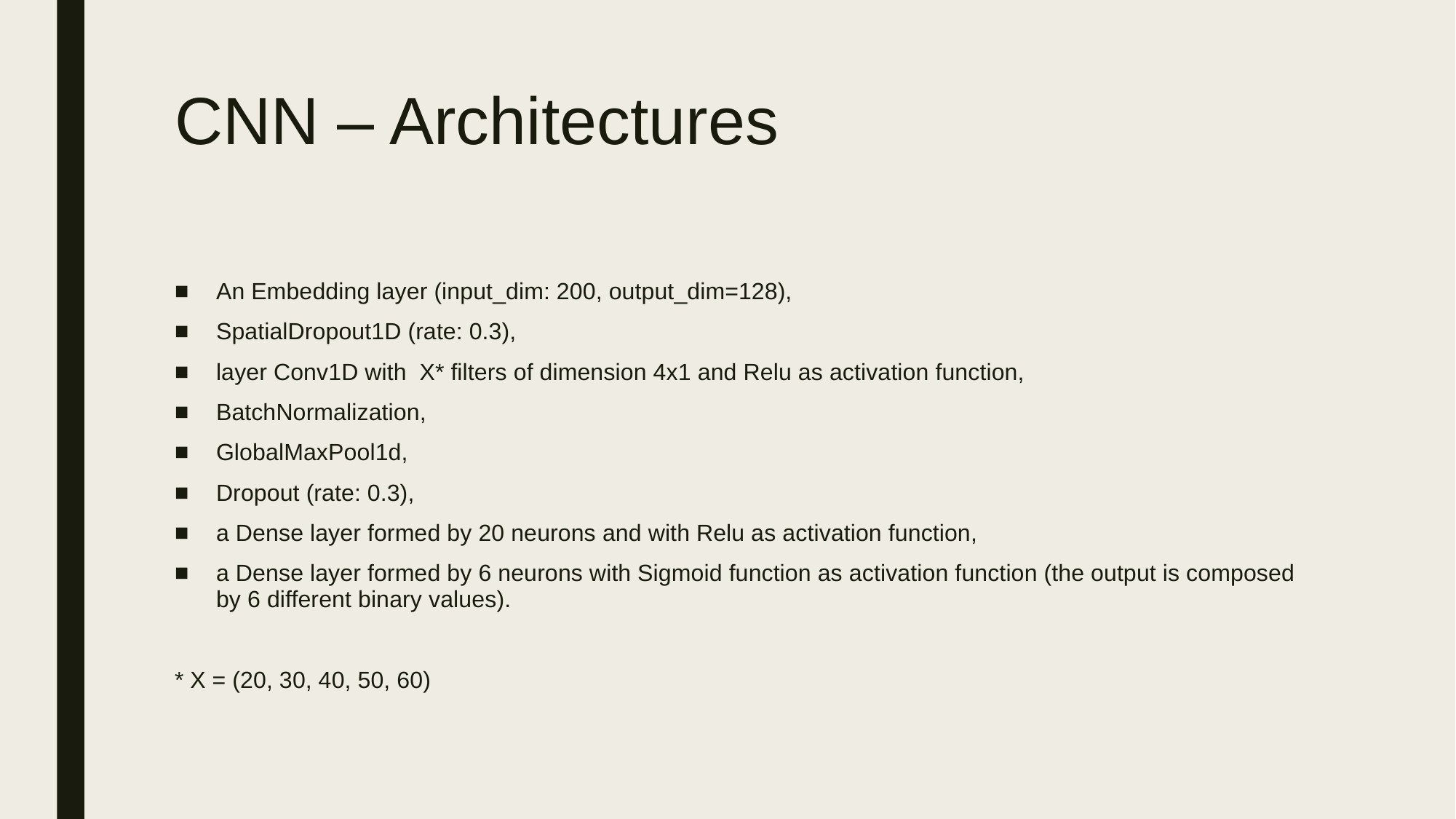

# CNN – Architectures
An Embedding layer (input_dim: 200, output_dim=128),
SpatialDropout1D (rate: 0.3),
layer Conv1D with  X* filters of dimension 4x1 and Relu as activation function,
BatchNormalization,
GlobalMaxPool1d,
Dropout (rate: 0.3),
a Dense layer formed by 20 neurons and with Relu as activation function,
a Dense layer formed by 6 neurons with Sigmoid function as activation function (the output is composed by 6 different binary values).

* X = (20, 30, 40, 50, 60)